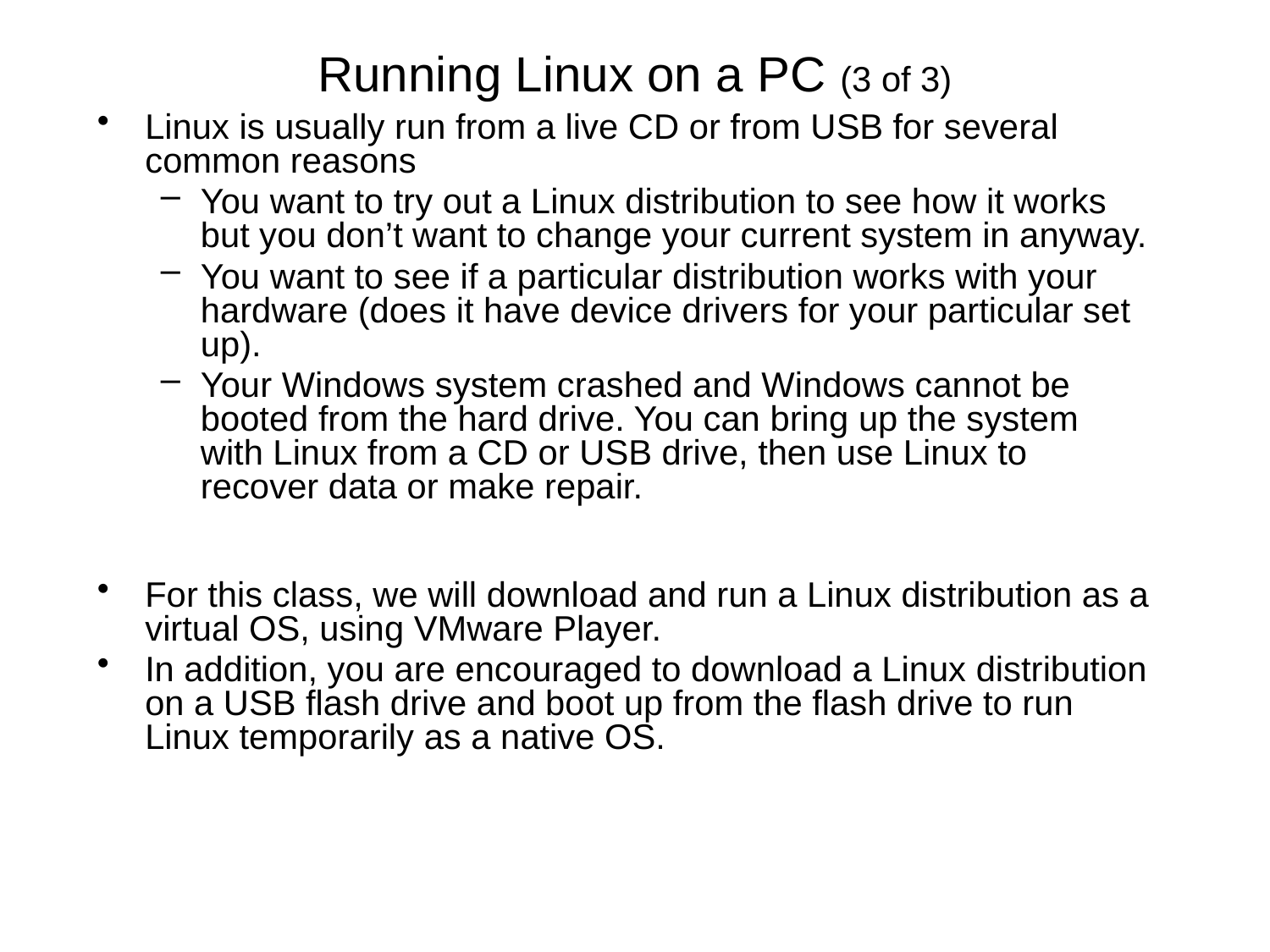

# Running Linux on a PC (3 of 3)
Linux is usually run from a live CD or from USB for several common reasons
You want to try out a Linux distribution to see how it works but you don’t want to change your current system in anyway.
You want to see if a particular distribution works with your hardware (does it have device drivers for your particular set up).
Your Windows system crashed and Windows cannot be booted from the hard drive. You can bring up the system with Linux from a CD or USB drive, then use Linux to recover data or make repair.

For this class, we will download and run a Linux distribution as a virtual OS, using VMware Player.
In addition, you are encouraged to download a Linux distribution on a USB flash drive and boot up from the flash drive to run Linux temporarily as a native OS.